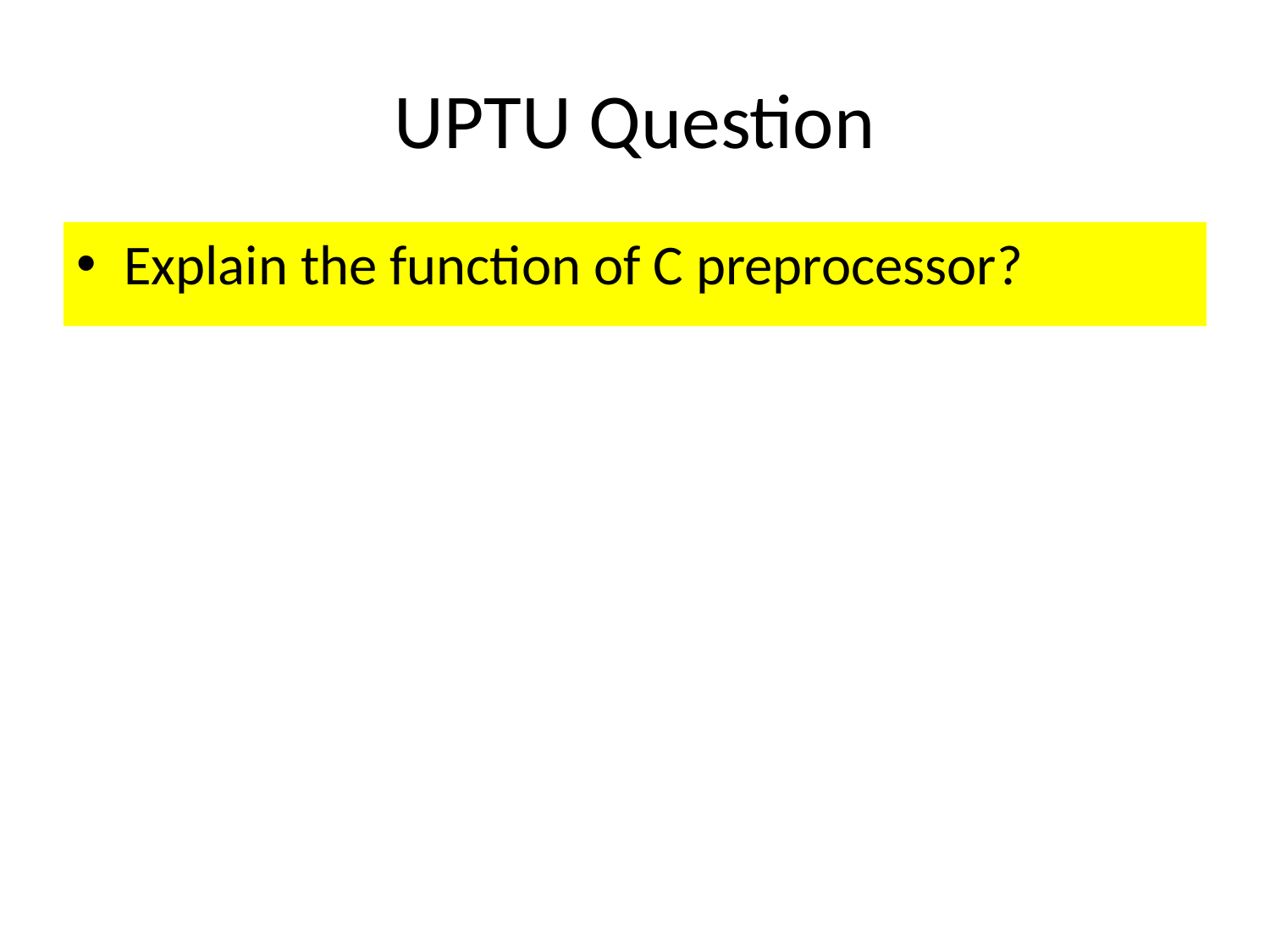

# UPTU Question
Explain the function of C preprocessor?